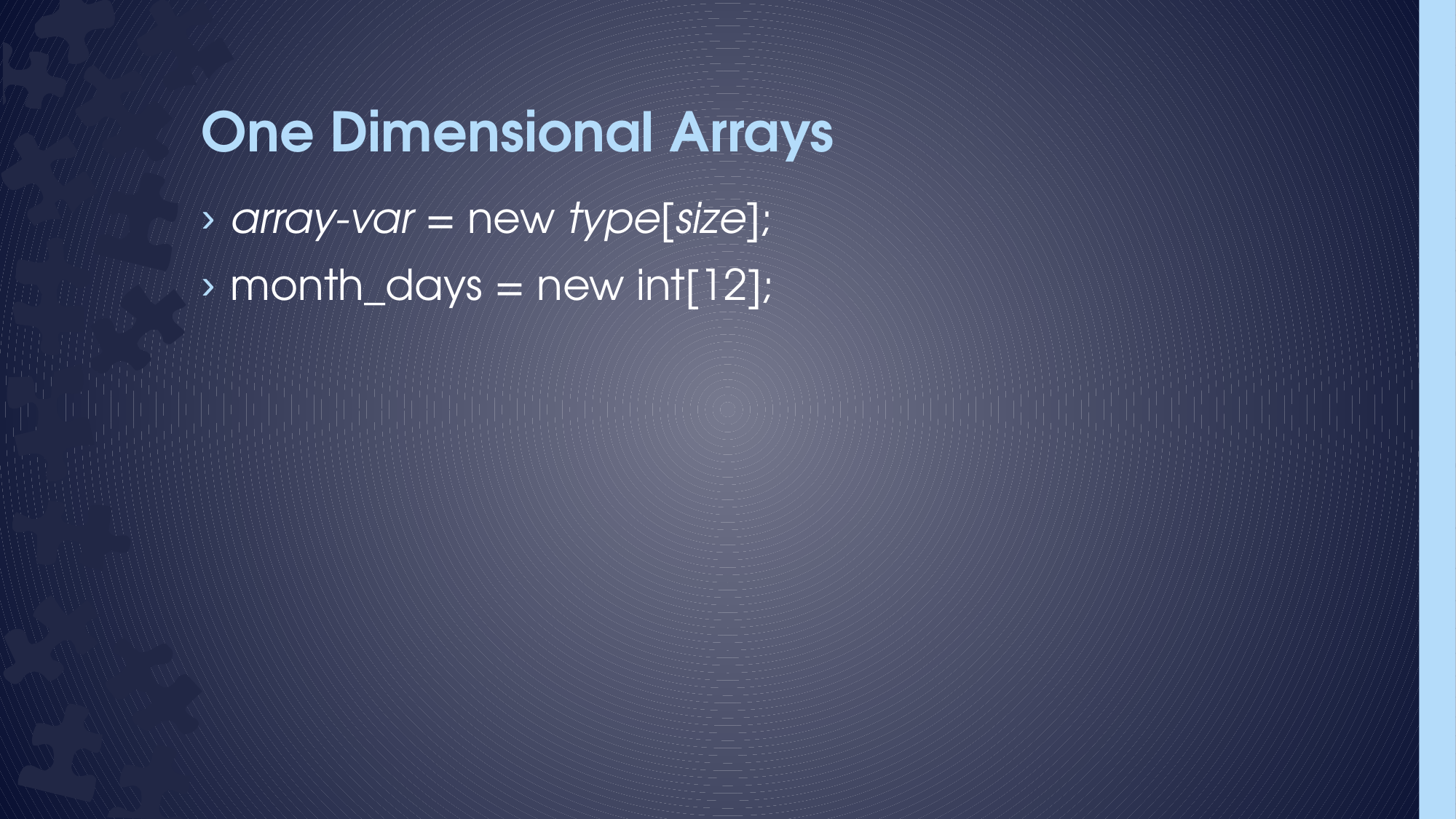

# One Dimensional Arrays
array-var = new type[size];
month_days = new int[12];